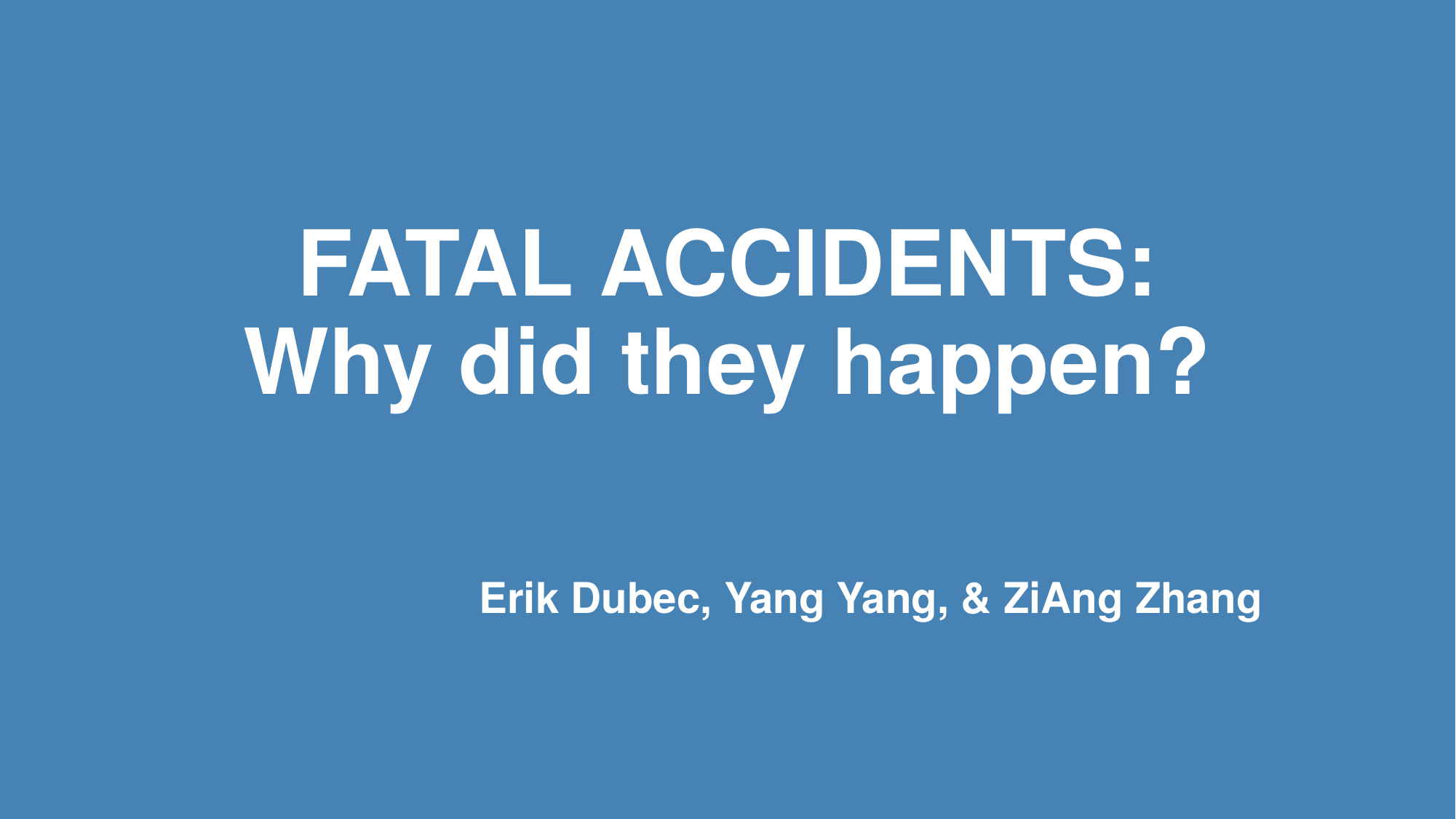

# FATAL ACCIDENTS: Why did they happen?
Erik Dubec, Yang Yang, & ZiAng Zhang